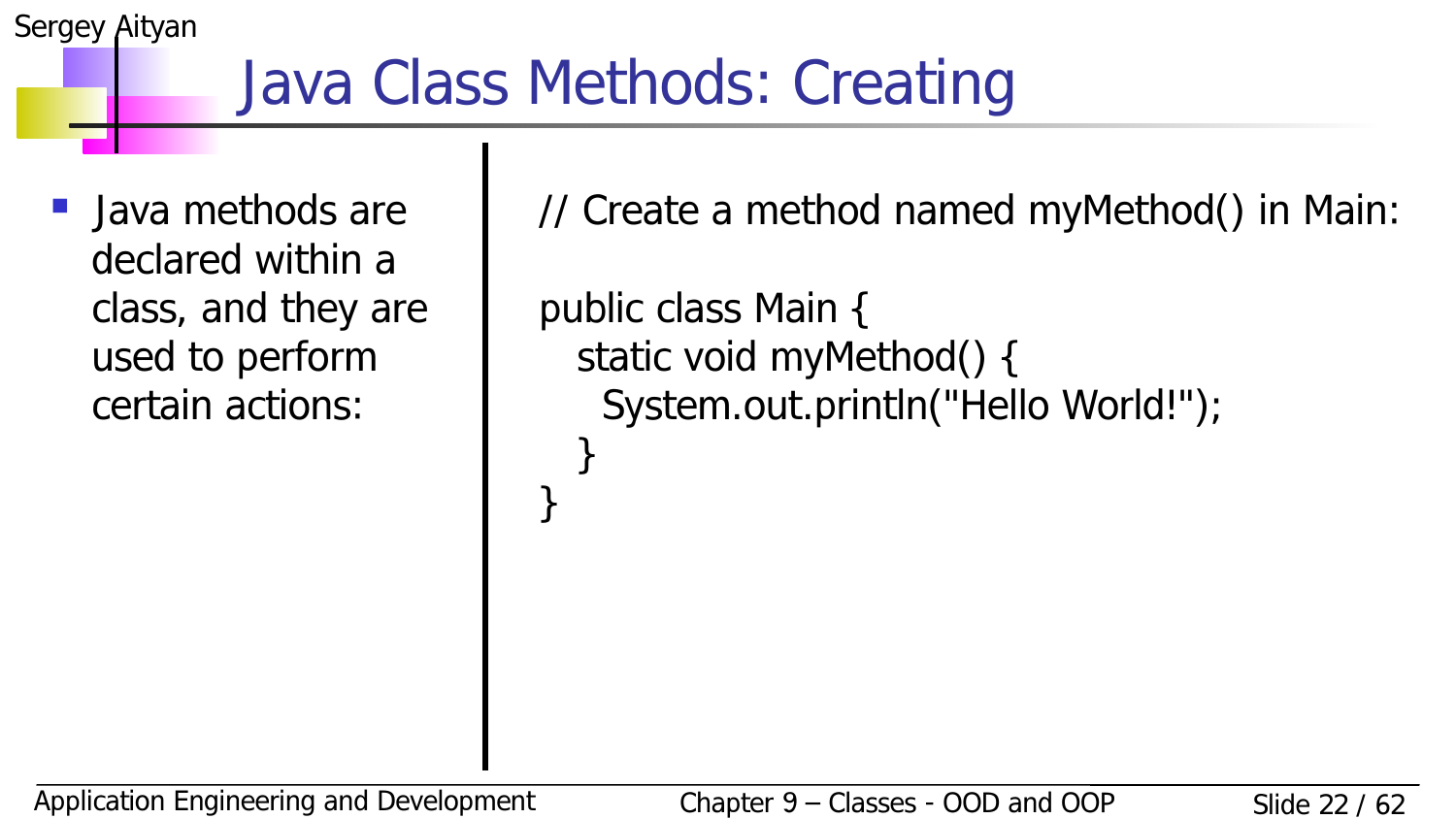

# Java Class Methods: Creating
Java methods are declared within a class, and they are used to perform certain actions:

// Create a method named myMethod() in Main:

public class Main {
   static void myMethod() {
     System.out.println("Hello World!");
   }
}